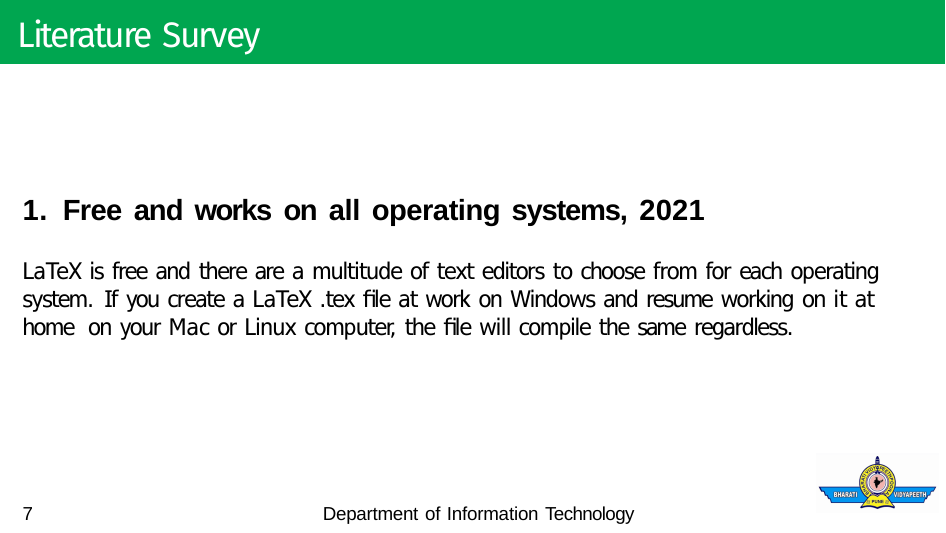

# Literature Survey
1. Free and works on all operating systems, 2021

LaTeX is free and there are a multitude of text editors to choose from for each operating  system. If you create a LaTeX .tex file at work on Windows and resume working on it at home  on your Mac or Linux computer, the file will compile the same regardless.
7
Department of Information Technology